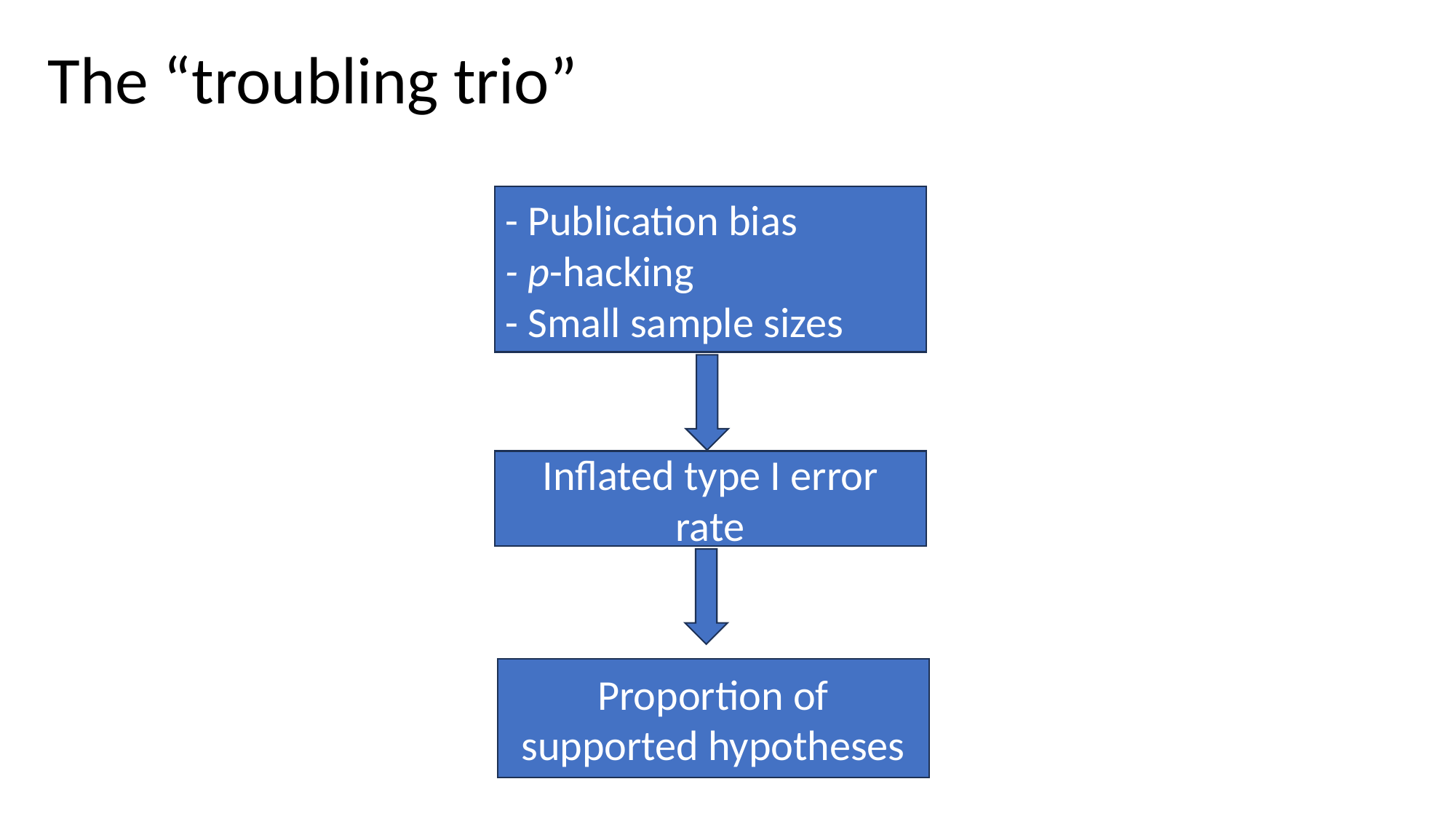

# The “troubling trio”
- Publication bias
- p-hacking
- Small sample sizes

Inflated type I error rate

Proportion of supported hypotheses